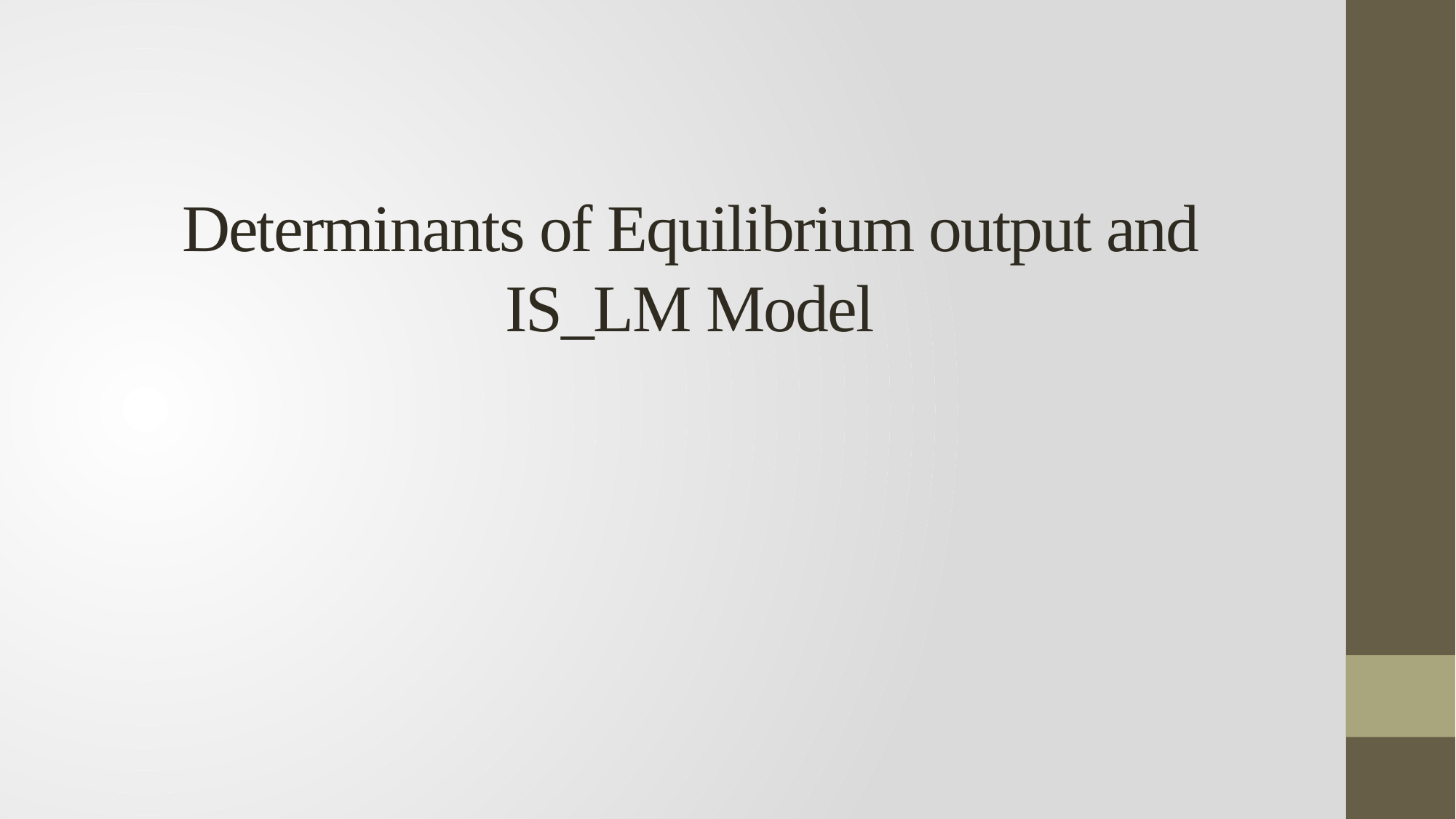

# Determinants of Equilibrium output and IS_LM Model